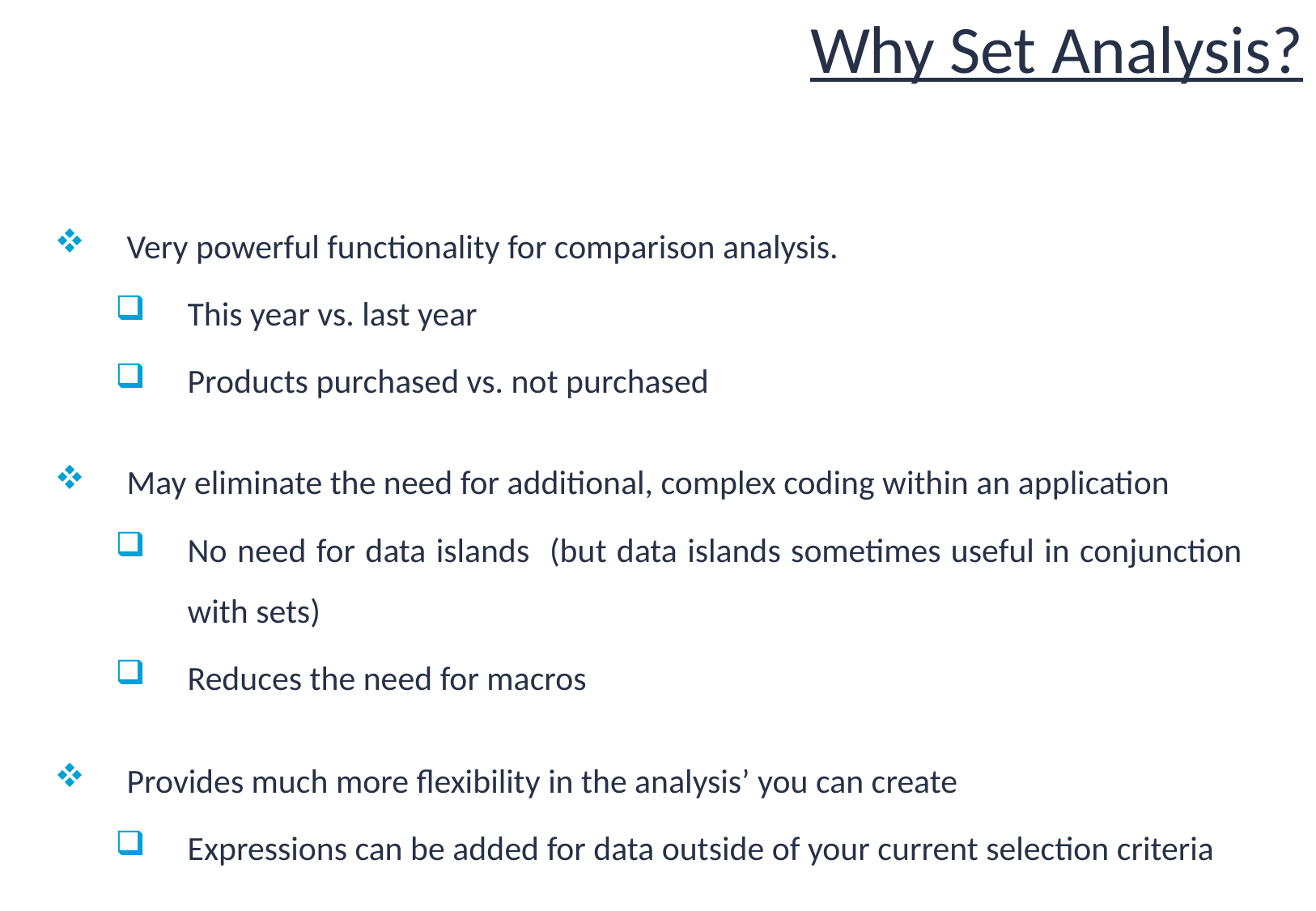

# Why Set Analysis?
Very powerful functionality for comparison analysis.
This year vs. last year
Products purchased vs. not purchased

May eliminate the need for additional, complex coding within an application
No need for data islands  (but data islands sometimes useful in conjunction with sets)
Reduces the need for macros

Provides much more flexibility in the analysis’ you can create
Expressions can be added for data outside of your current selection criteria